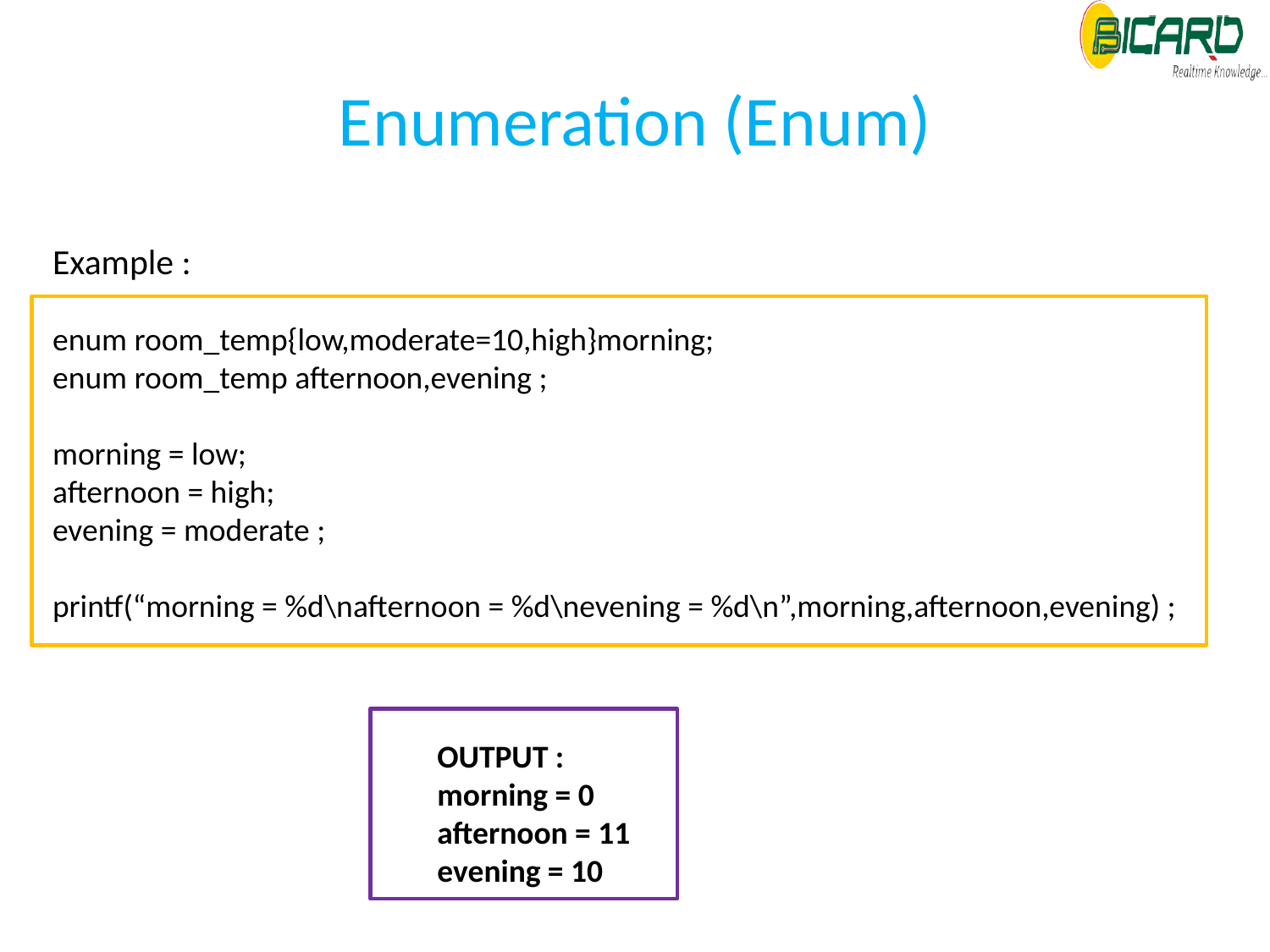

# Enumeration (Enum)
Example :

enum room_temp{low,moderate=10,high}morning;
enum room_temp afternoon,evening ;

morning = low;
afternoon = high;
evening = moderate ;

printf(“morning = %d\nafternoon = %d\nevening = %d\n”,morning,afternoon,evening) ;

OUTPUT :
morning = 0
afternoon = 11
evening = 10